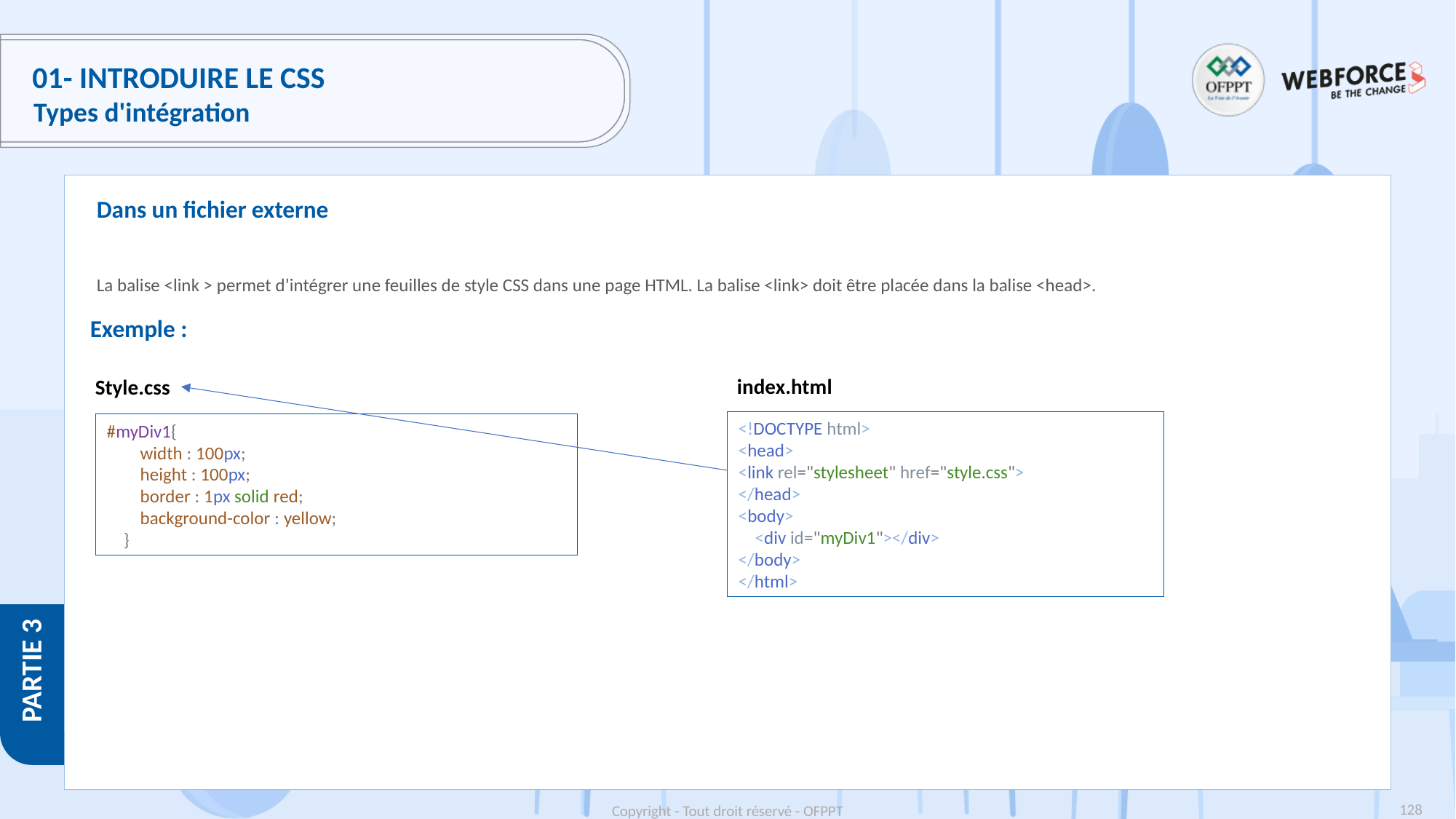

# 01- Introduire le CSS
Types d'intégration
Dans un fichier externe

La balise <link > permet d’intégrer une feuilles de style CSS dans une page HTML. La balise <link> doit être placée dans la balise <head>.

Exemple :
index.html
Style.css
<!DOCTYPE html>
<head>
<link rel="stylesheet" href="style.css">
</head>
<body>
    <div id="myDiv1"></div>
</body>
</html>
#myDiv1{
        width : 100px;
        height : 100px;
        border : 1px solid red;
        background-color : yellow;
    }